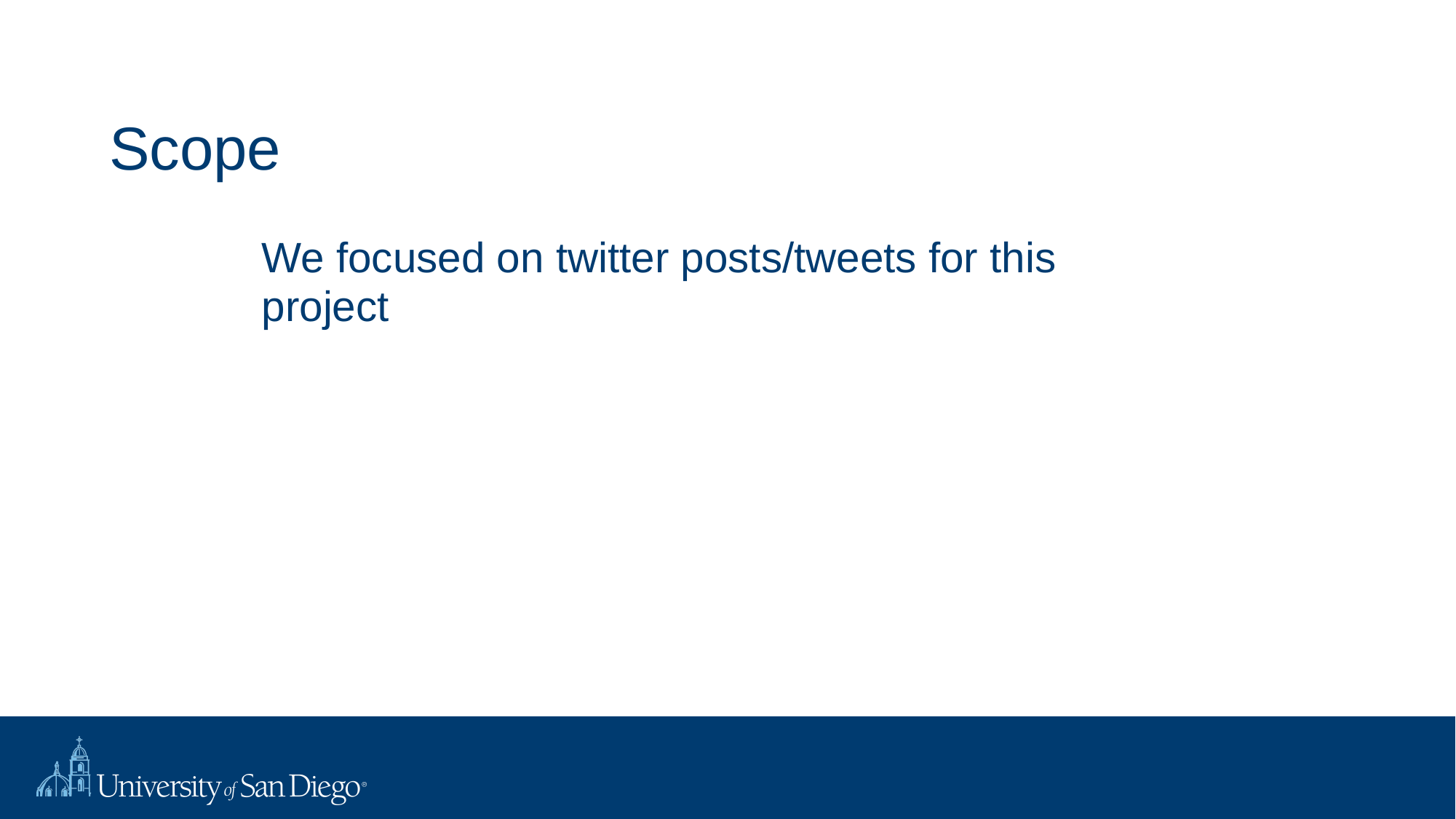

# Scope
We focused on twitter posts/tweets for this project